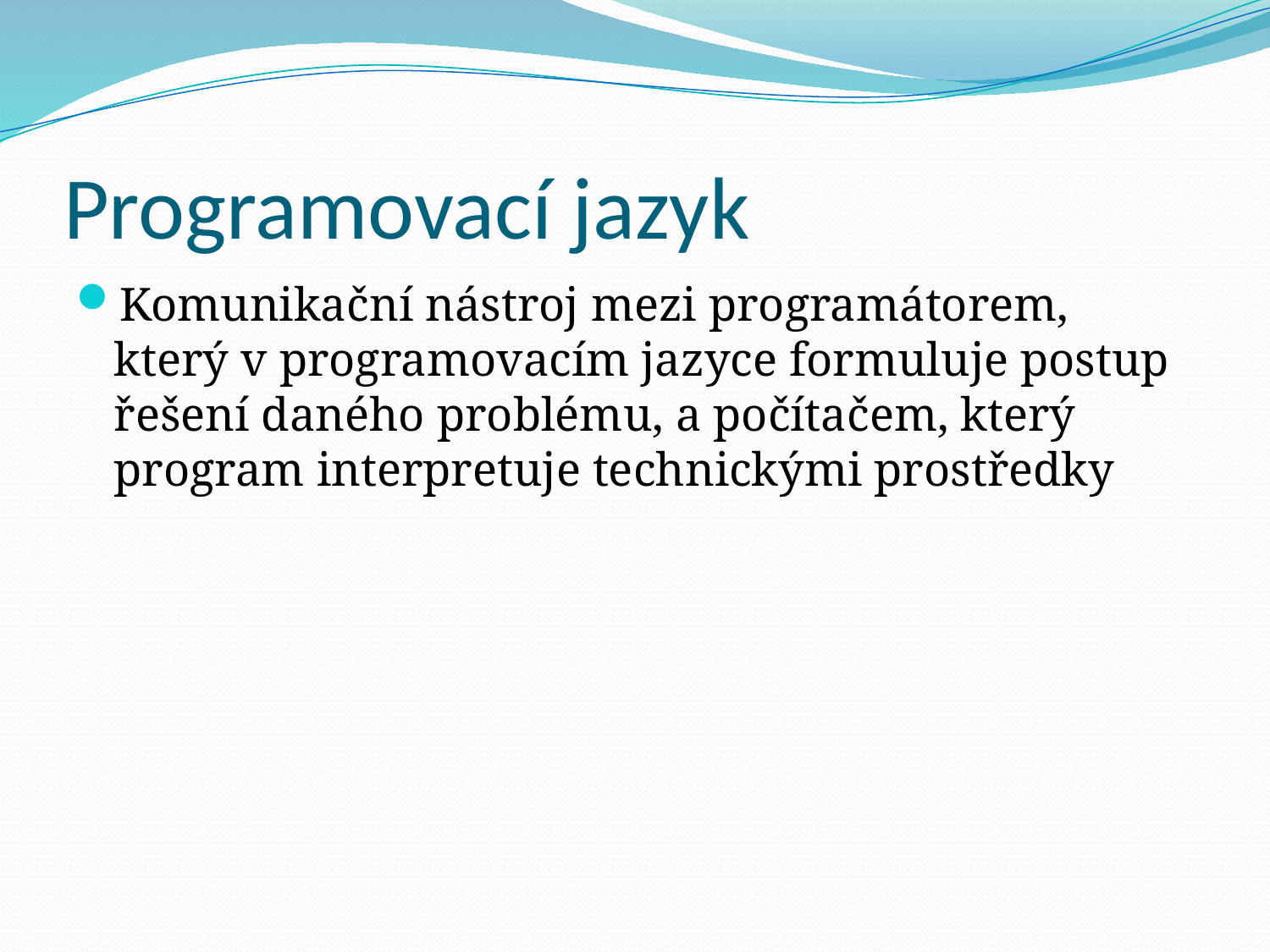

# Programovací jazyk
Komunikační nástroj mezi programátorem, který v programovacím jazyce formuluje postup řešení daného problému, a počítačem, který program interpretuje technickými prostředky